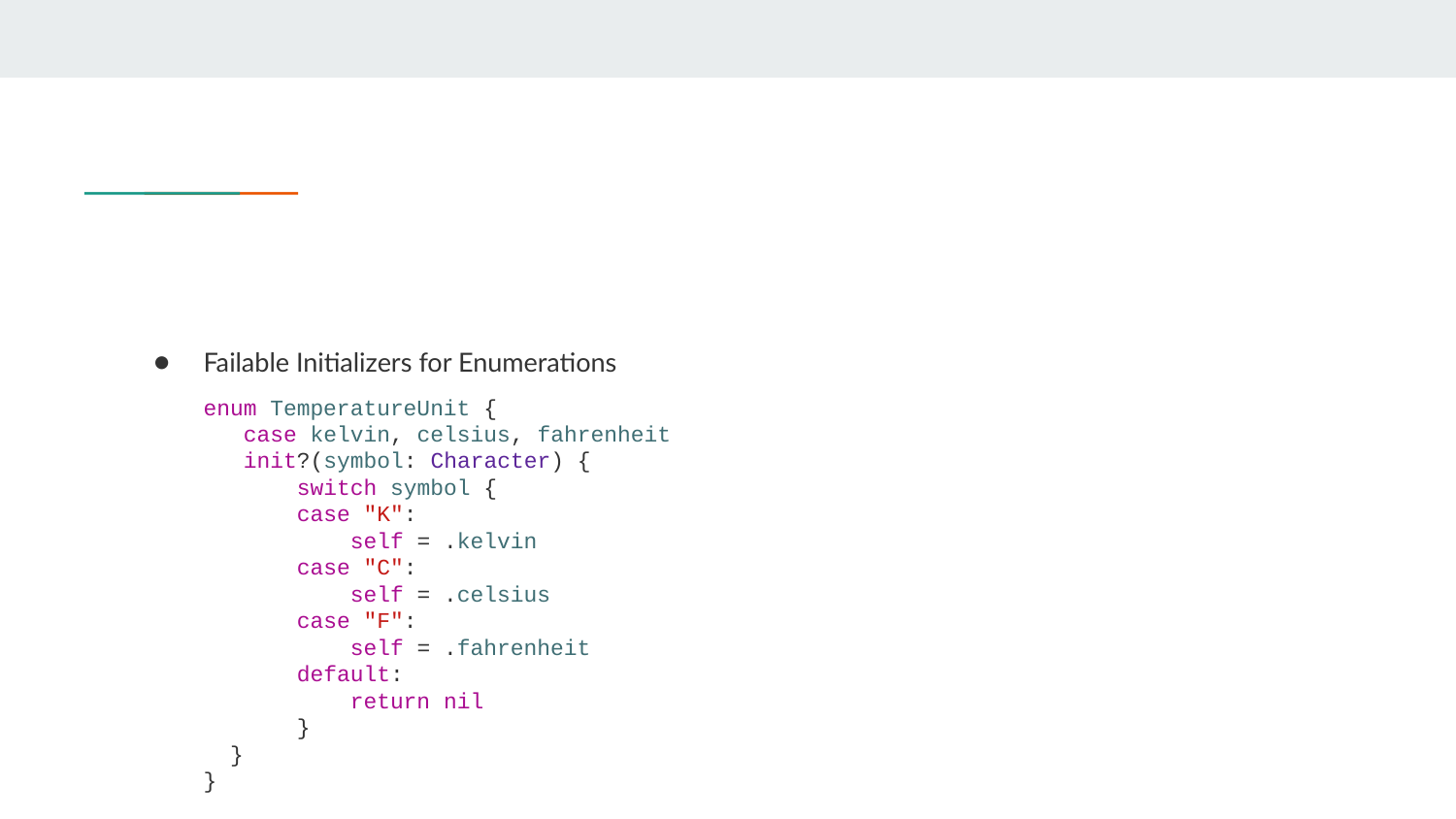

#
Failable Initializers for Enumerations
enum TemperatureUnit {
   case kelvin, celsius, fahrenheit
   init?(symbol: Character) {
       switch symbol {
       case "K":
           self = .kelvin
       case "C":
           self = .celsius
       case "F":
           self = .fahrenheit
       default:
           return nil
       }
  }
}